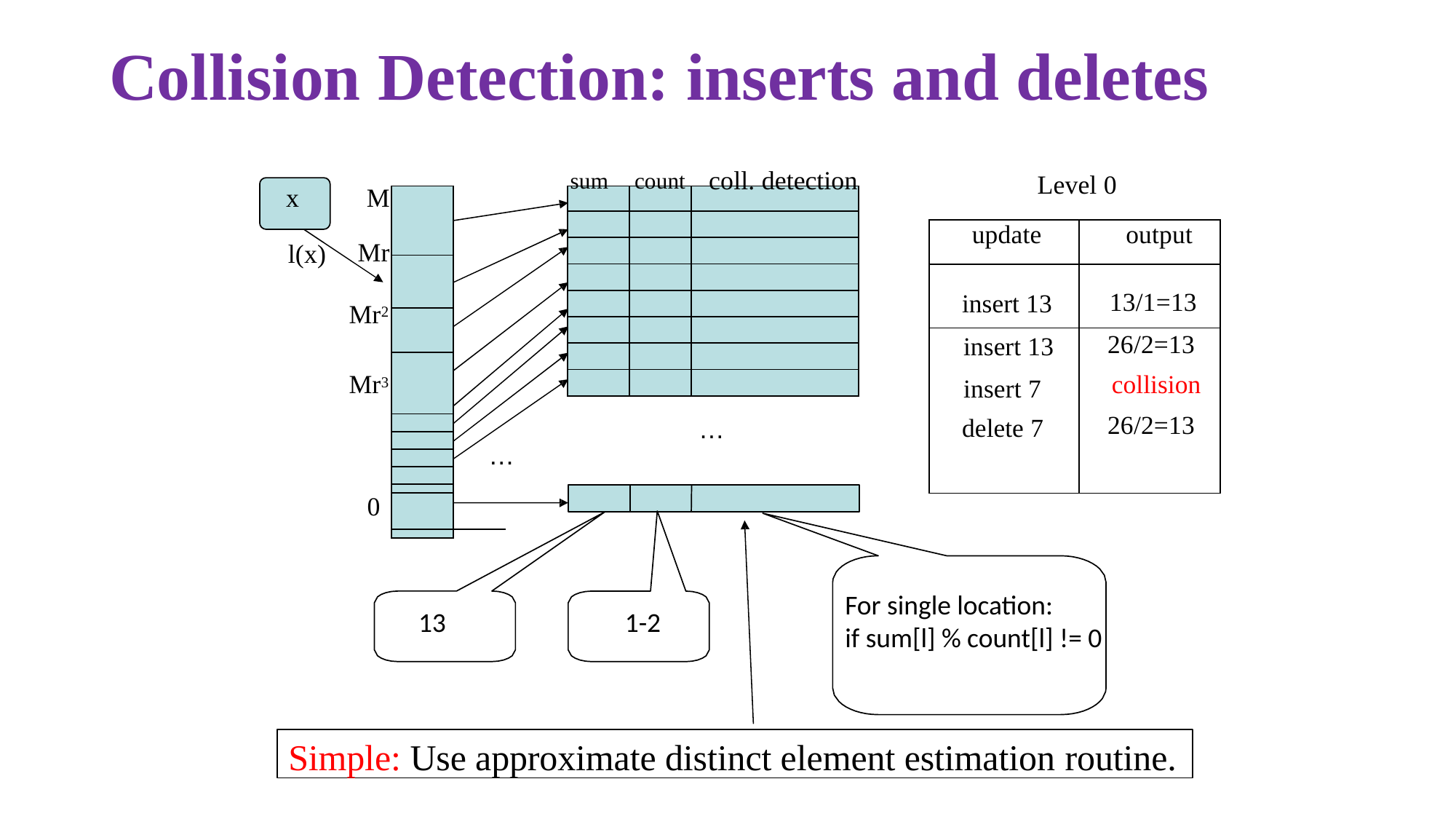

# Collision Detection: inserts and deletes
sum	count	coll. detection
Level 0

x
M
|  |  |
| --- | --- |
|  |  |
|  |  |
|  |  |
|  |  |
|  |  |
|  |  |
|  |  |
|  |  |
|  |  |
|  |  |
|  |  |  |
| --- | --- | --- |
|  |  |  |
|  |  |  |
|  |  |  |
|  |  |  |
|  |  |  |
|  |  |  |
|  |  |  |

| update | output |
| --- | --- |
| insert 13 | 13/1=13 |
| insert 13 | 26/2=13 |
| insert 7 | collision |
| delete 7 | 26/2=13 |

Mr
l(x)

Mr2  Mr3

…
…
0

For single location:
if sum[l] % count[l] != 0
13
1-2
Simple: Use approximate distinct element estimation routine.